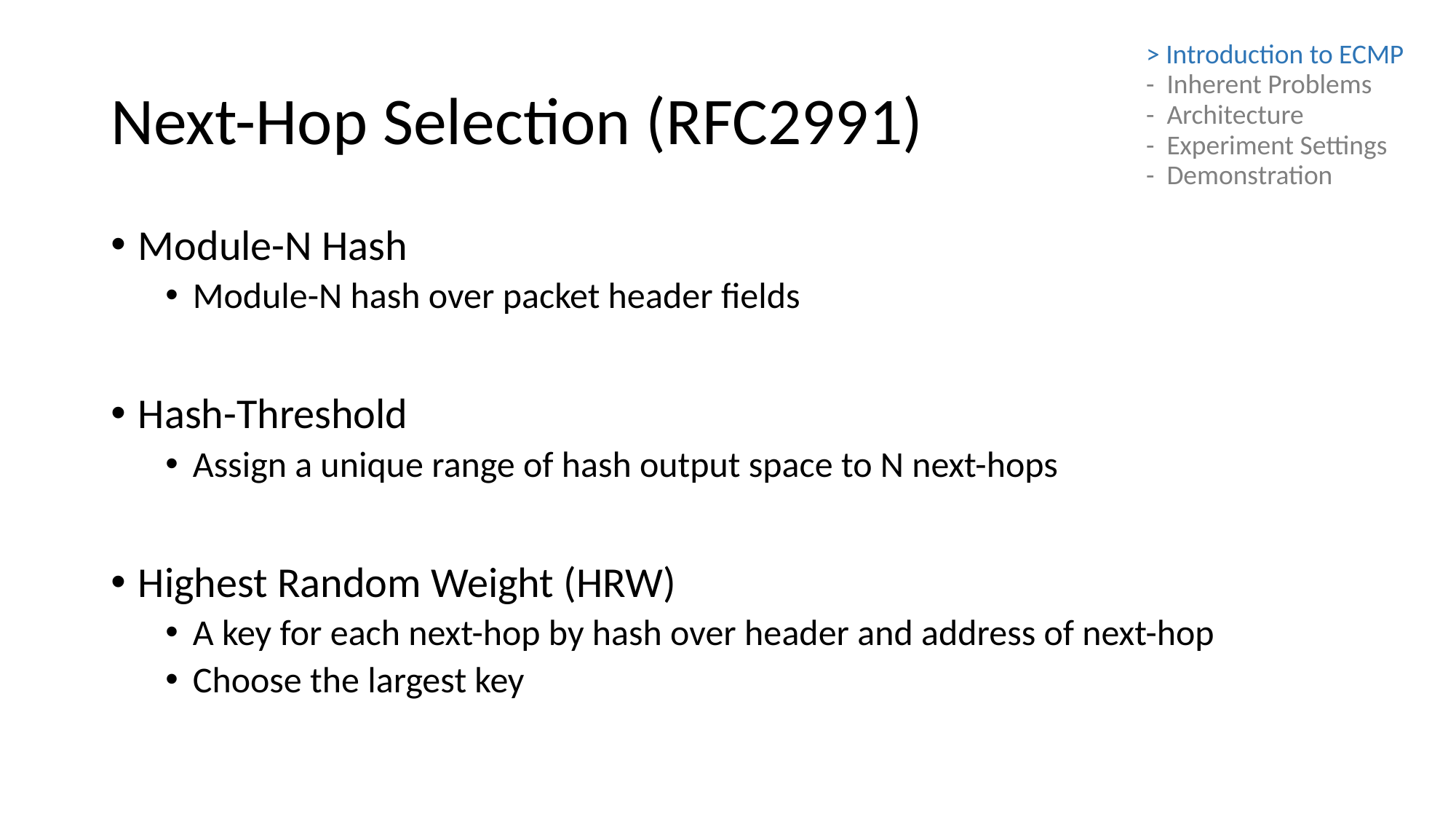

# Next-Hop Selection (RFC2991)
> Introduction to ECMP
-  Inherent Problems
-  Architecture
-  Experiment Settings
-  Demonstration
Module-N Hash
Module-N hash over packet header fields

Hash-Threshold
Assign a unique range of hash output space to N next-hops

Highest Random Weight (HRW)
A key for each next-hop by hash over header and address of next-hop
Choose the largest key